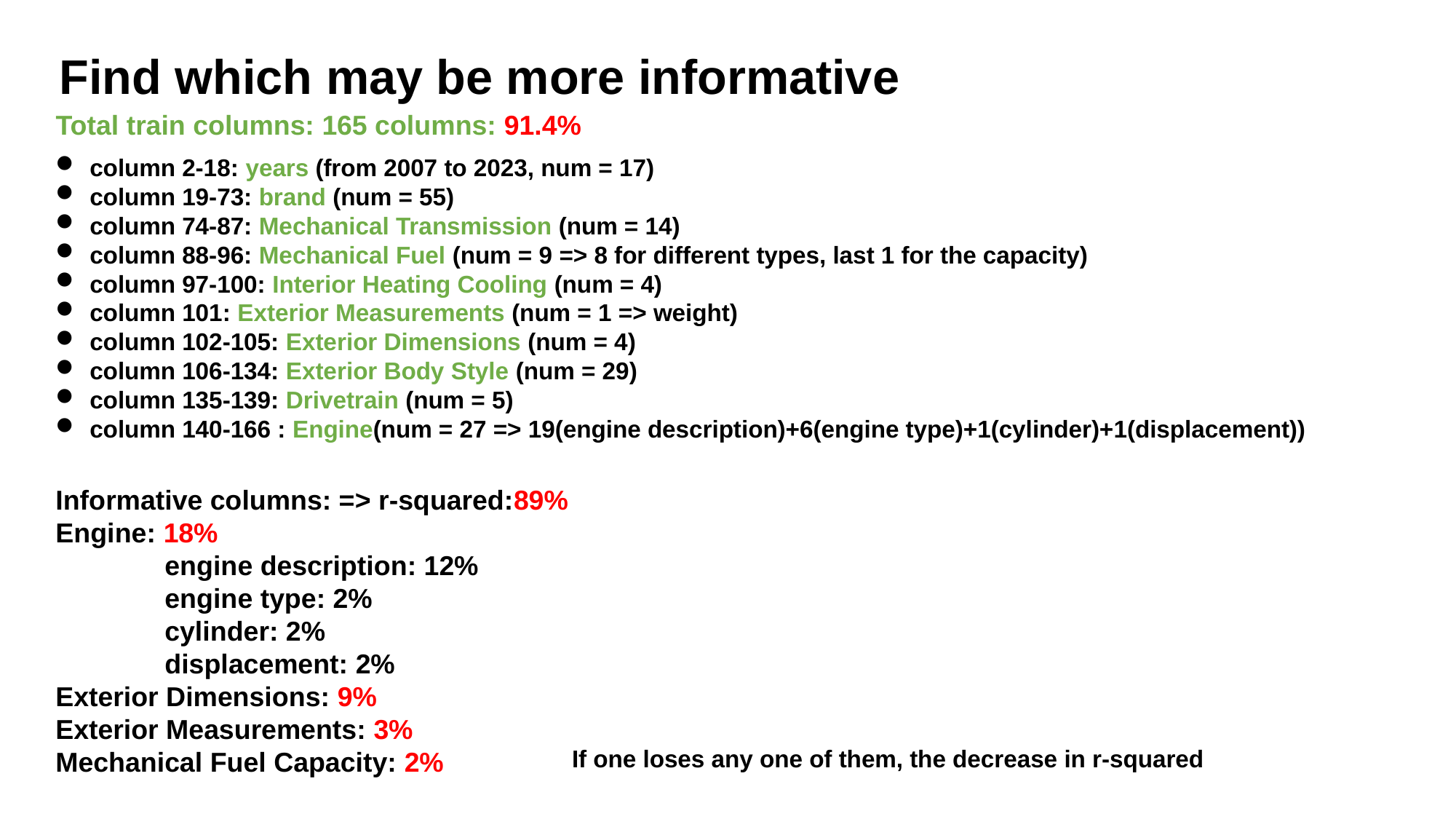

Find which may be more informative
Total train columns: 165 columns: 91.4%
column 2-18: years (from 2007 to 2023, num = 17)
column 19-73: brand (num = 55)
column 74-87: Mechanical Transmission (num = 14)
column 88-96: Mechanical Fuel (num = 9 => 8 for different types, last 1 for the capacity)
column 97-100: Interior Heating Cooling (num = 4)
column 101: Exterior Measurements (num = 1 => weight)
column 102-105: Exterior Dimensions (num = 4)
column 106-134: Exterior Body Style (num = 29)
column 135-139: Drivetrain (num = 5)
column 140-166 : Engine(num = 27 => 19(engine description)+6(engine type)+1(cylinder)+1(displacement))
Informative columns: => r-squared:89%
Engine: 18%
	engine description: 12%
	engine type: 2%
	cylinder: 2%
	displacement: 2%
Exterior Dimensions: 9%
Exterior Measurements: 3%
Mechanical Fuel Capacity: 2%

If one loses any one of them, the decrease in r-squared